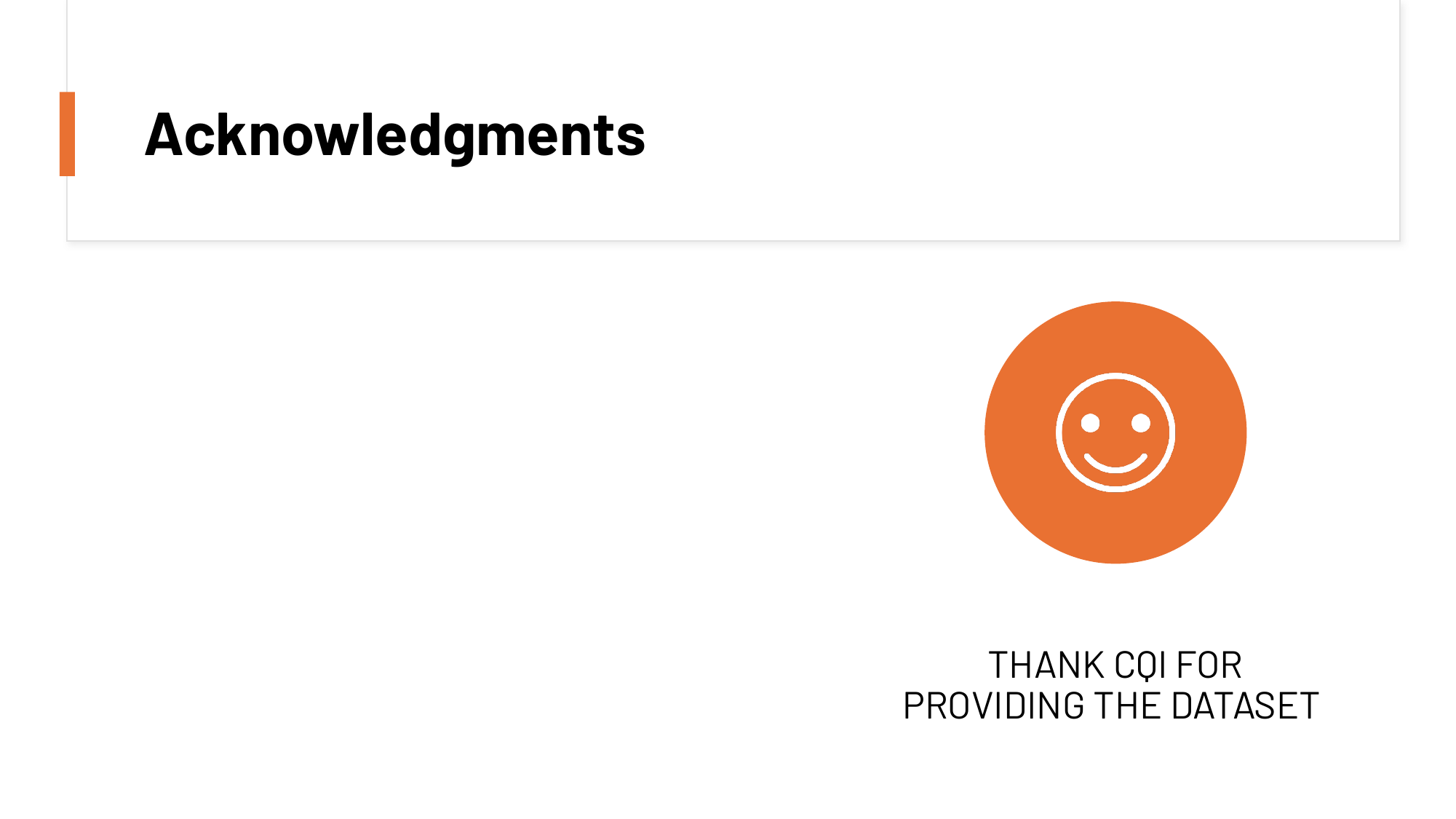

# Acknowledgments

Thank CQI for providing the dataset